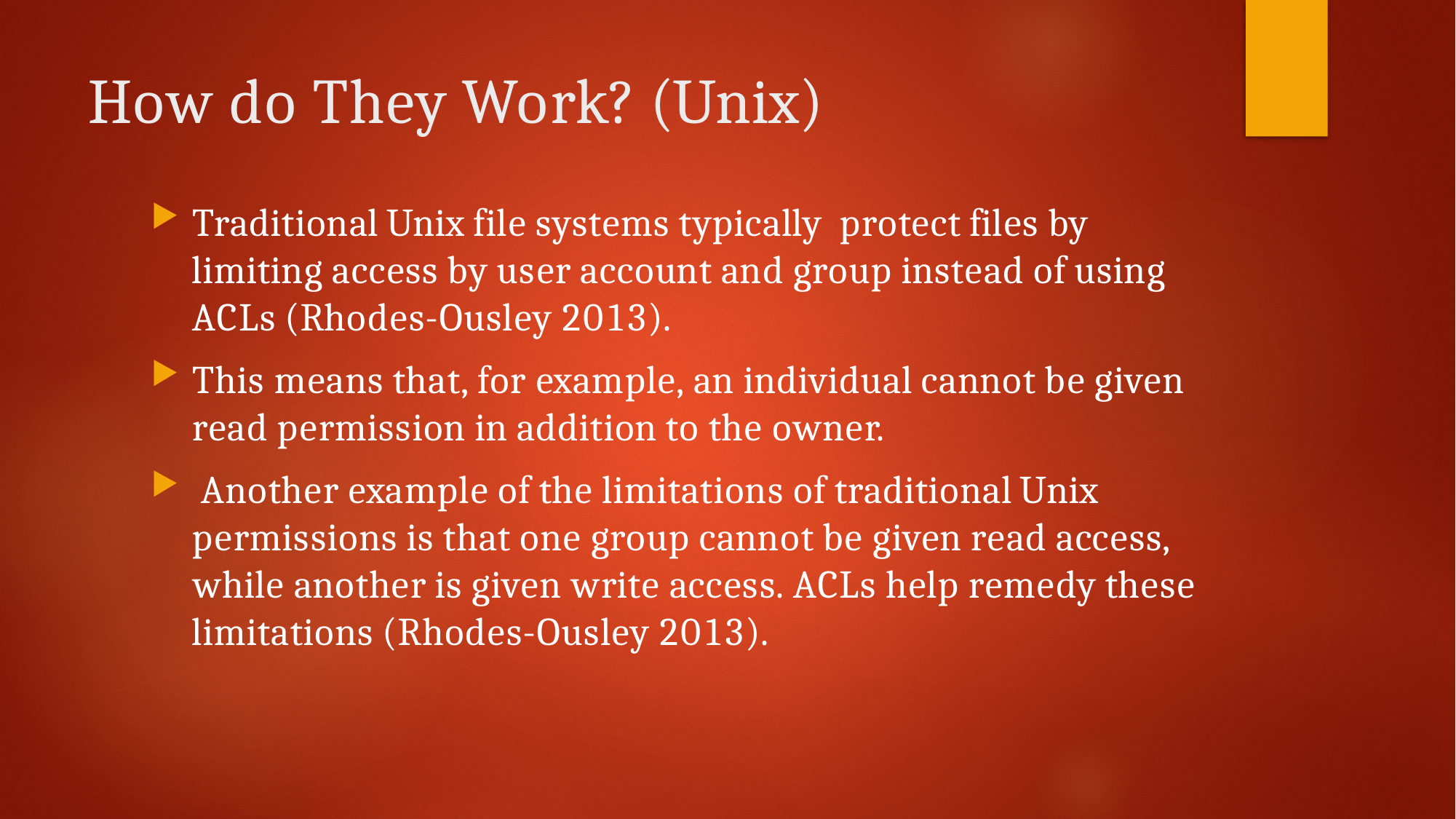

# How do They Work? (Unix)
Traditional Unix file systems typically  protect files by limiting access by user account and group instead of using ACLs (Rhodes-Ousley 2013).
This means that, for example, an individual cannot be given read permission in addition to the owner.
 Another example of the limitations of traditional Unix permissions is that one group cannot be given read access, while another is given write access. ACLs help remedy these limitations (Rhodes-Ousley 2013).